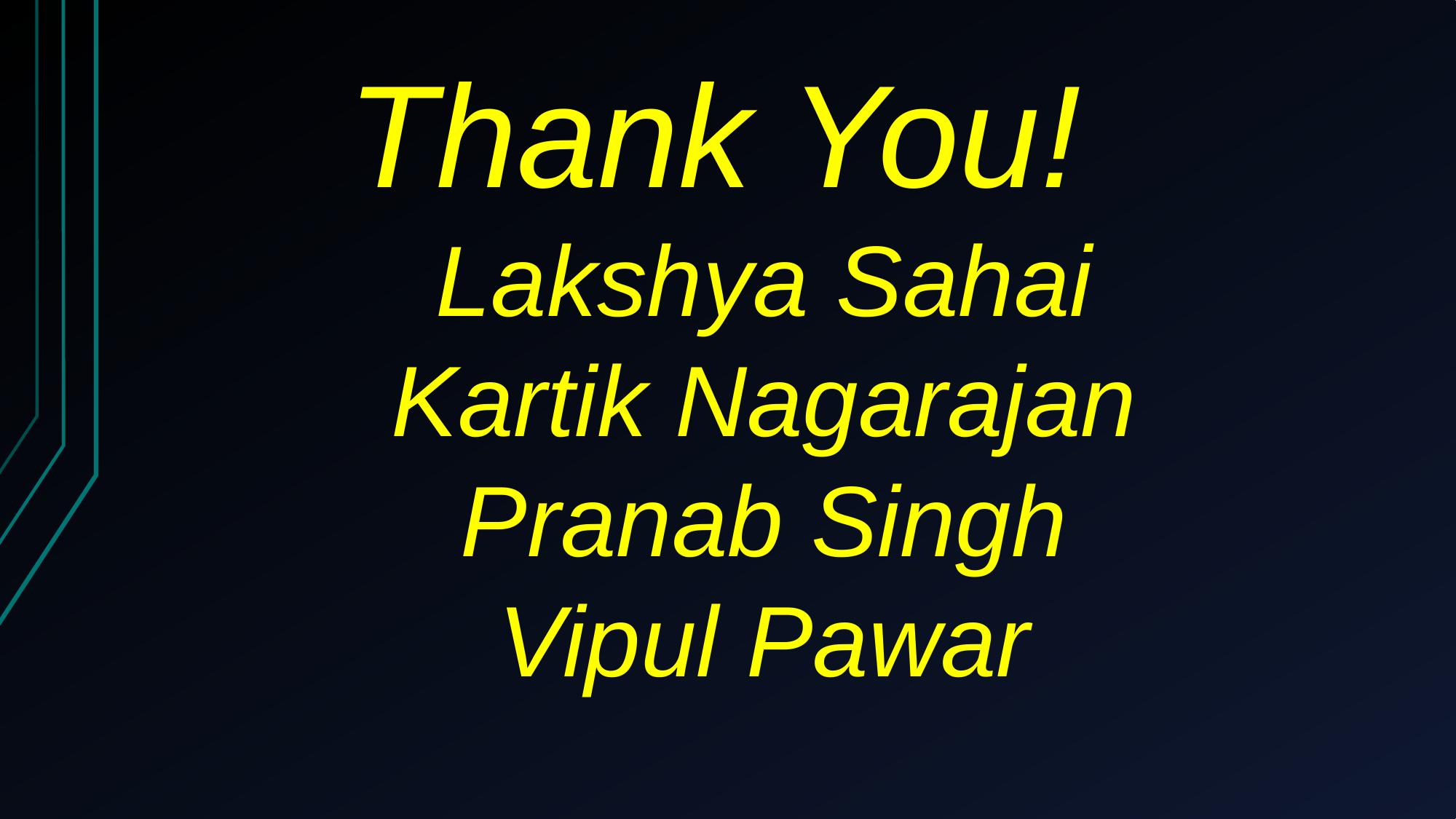

Thank You!
Lakshya Sahai
Kartik Nagarajan
Pranab Singh
Vipul Pawar